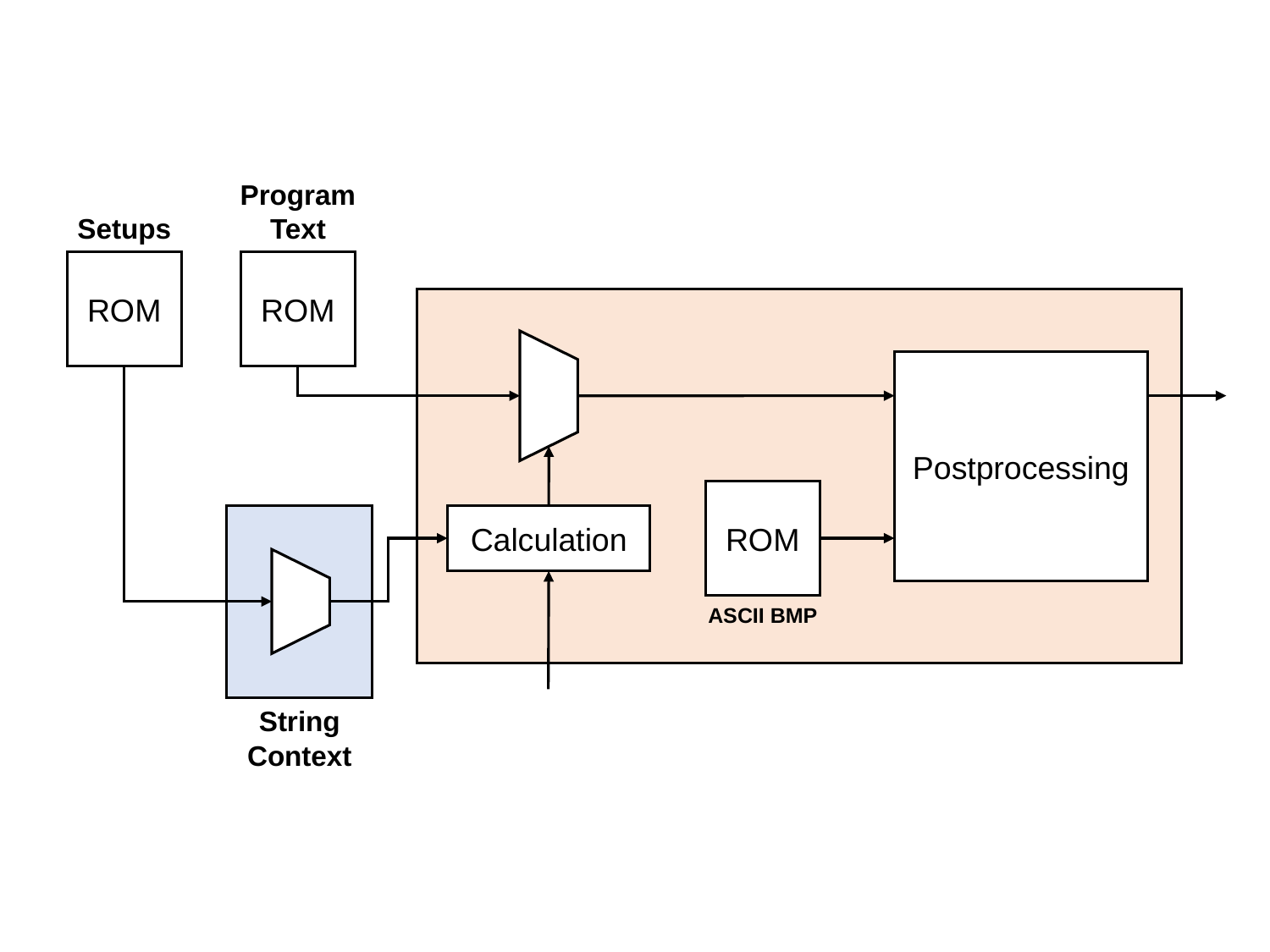

Program
Text
ROM
Setups
ROM

Postprocessing

ROM
ASCII BMP

String
Context
Calculation